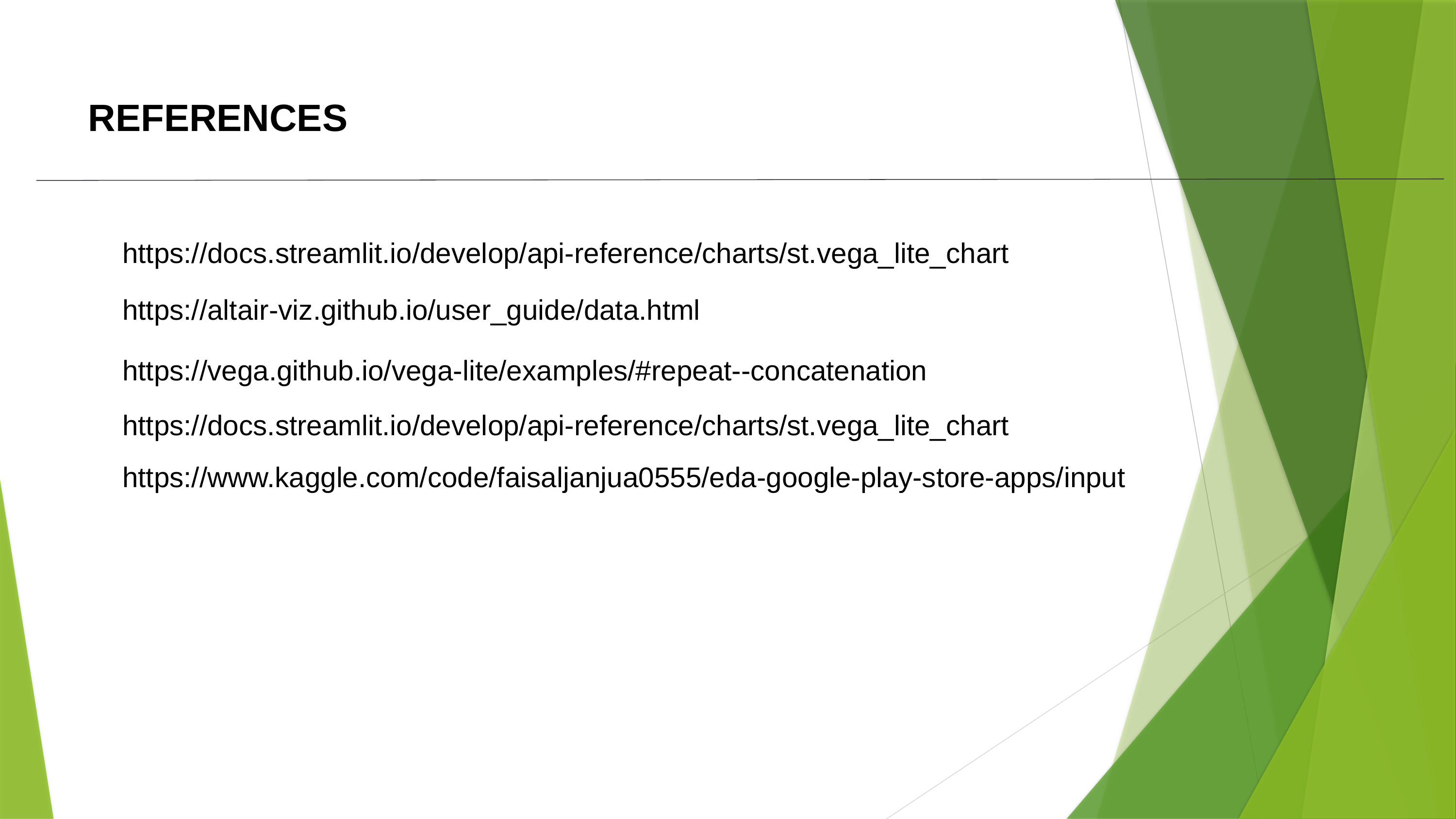

# REFERENCES

https://docs.streamlit.io/develop/api-reference/charts/st.vega_lite_chart
https://altair-viz.github.io/user_guide/data.html
https://vega.github.io/vega-lite/examples/#repeat--concatenation
https://docs.streamlit.io/develop/api-reference/charts/st.vega_lite_chart
https://www.kaggle.com/code/faisaljanjua0555/eda-google-play-store-apps/input